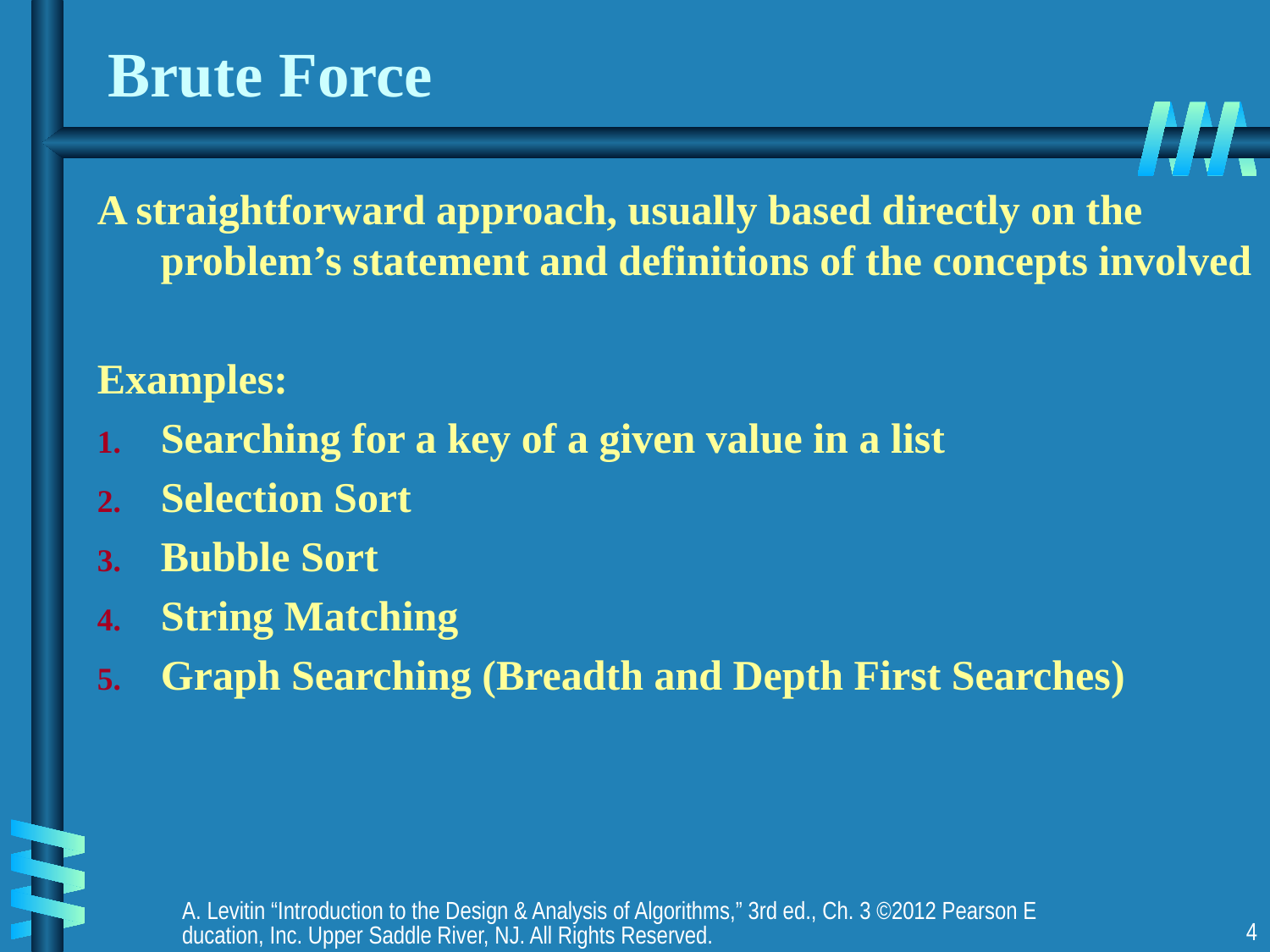

# Brute Force
A straightforward approach, usually based directly on the problem’s statement and definitions of the concepts involved

Examples:
Searching for a key of a given value in a list
Selection Sort
Bubble Sort
String Matching
Graph Searching (Breadth and Depth First Searches)
A. Levitin “Introduction to the Design & Analysis of Algorithms,” 3rd ed., Ch. 3 ©2012 Pearson Education, Inc. Upper Saddle River, NJ. All Rights Reserved.
4